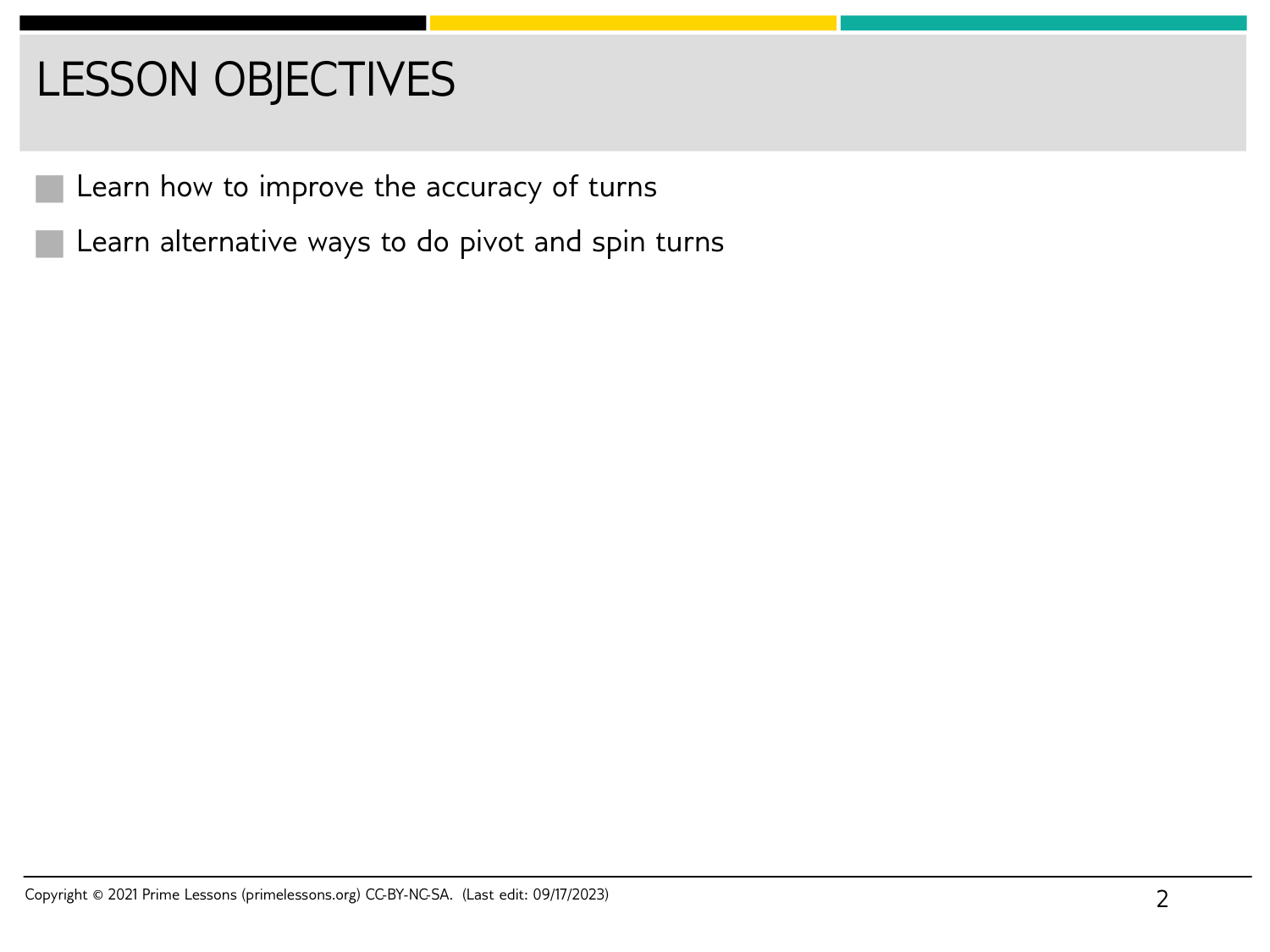

# LESSON OBJECTIVES
Learn how to improve the accuracy of turns
Learn alternative ways to do pivot and spin turns

2
Copyright © 2021 Prime Lessons (primelessons.org) CC-BY-NC-SA.  (Last edit: 09/17/2023)